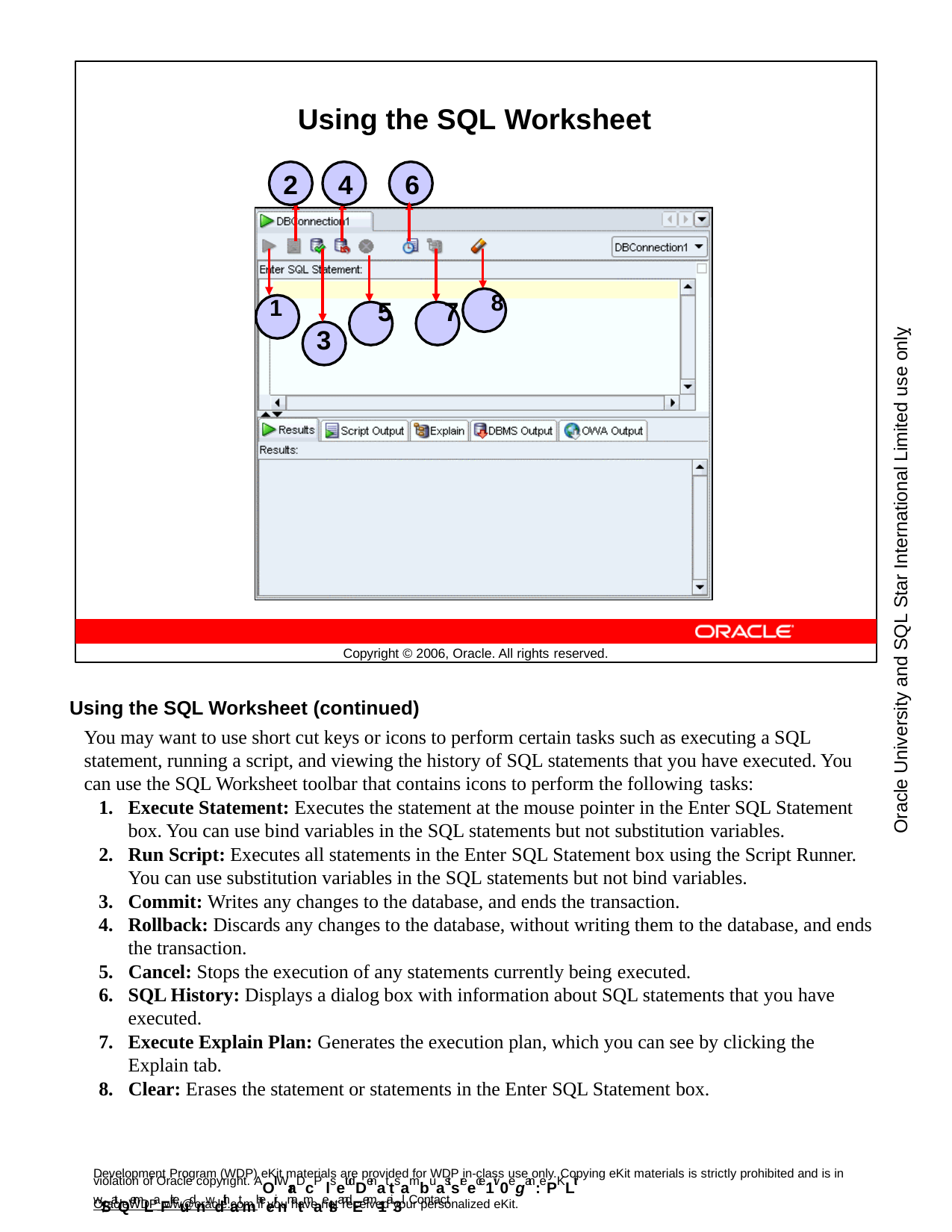

Using the SQL Worksheet

2	4	6

|  |  |  |  |
| --- | --- | --- | --- |
| 1 5 7 8 3 |  |  |  |

Oracle University and SQL Star International Limited use onlyฺ
Copyright © 2006, Oracle. All rights reserved.

Using the SQL Worksheet (continued)
You may want to use short cut keys or icons to perform certain tasks such as executing a SQL  statement, running a script, and viewing the history of SQL statements that you have executed. You  can use the SQL Worksheet toolbar that contains icons to perform the following tasks:
Execute Statement: Executes the statement at the mouse pointer in the Enter SQL Statement  box. You can use bind variables in the SQL statements but not substitution variables.
Run Script: Executes all statements in the Enter SQL Statement box using the Script Runner.  You can use substitution variables in the SQL statements but not bind variables.
Commit: Writes any changes to the database, and ends the transaction.
Rollback: Discards any changes to the database, without writing them to the database, and ends  the transaction.
Cancel: Stops the execution of any statements currently being executed.
SQL History: Displays a dialog box with information about SQL statements that you have  executed.
Execute Explain Plan: Generates the execution plan, which you can see by clicking the  Explain tab.
Clear: Erases the statement or statements in the Enter SQL Statement box.
Development Program (WDP) eKit materials are provided for WDP in-class use only. Copying eKit materials is strictly prohibited and is in
violation of Oracle copyright. AOll WraDcP lsetudDenattsambuastsreece1iv0e gan: ePKLit w/SatQermLaFrkeudnwdithatmheeir nnatmaelsandEem-1ai3l. Contact
OracleWDP_ww@oracle.com if you have not received your personalized eKit.